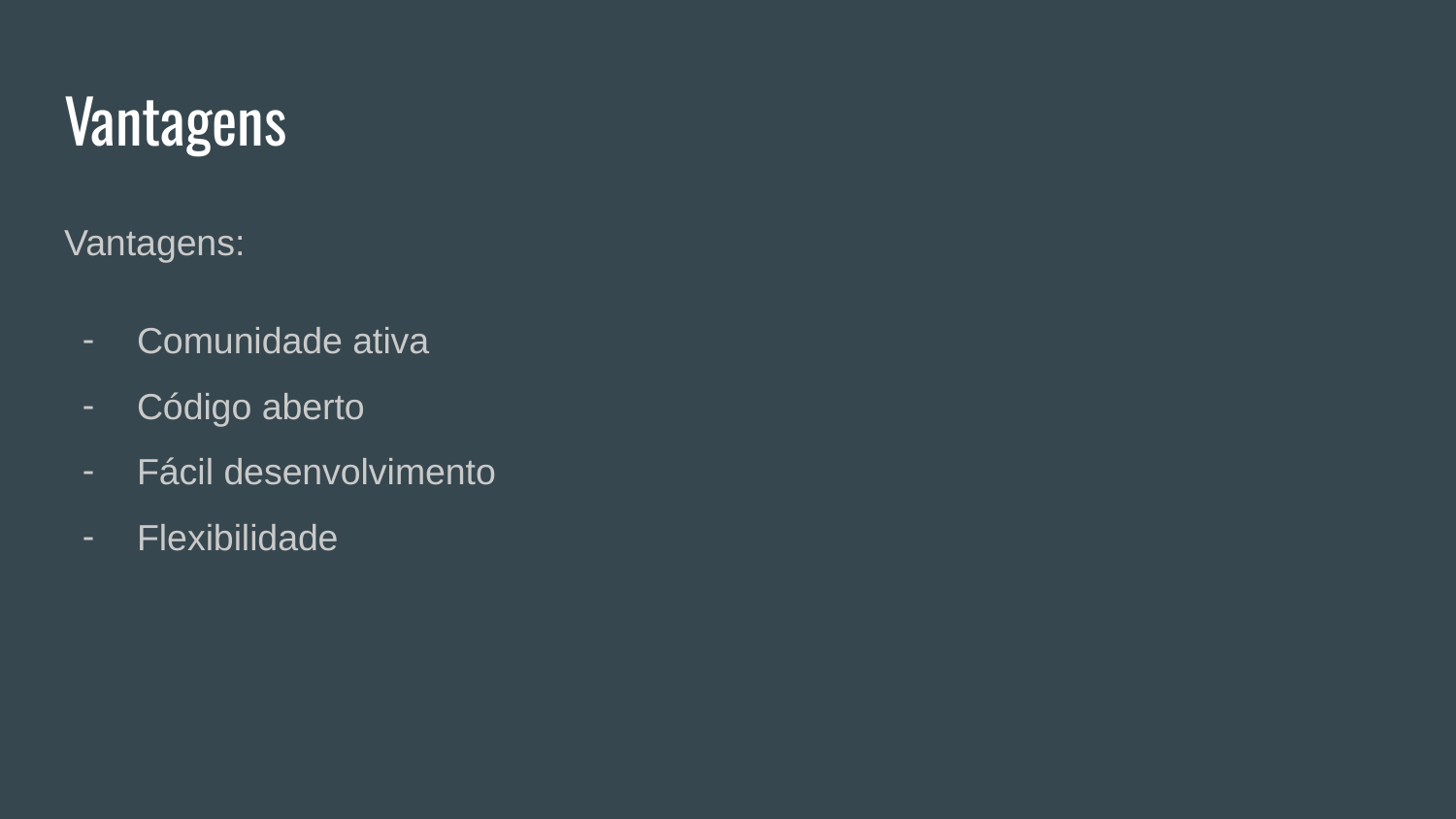

# Vantagens
Vantagens:
Comunidade ativa
Código aberto
Fácil desenvolvimento
Flexibilidade